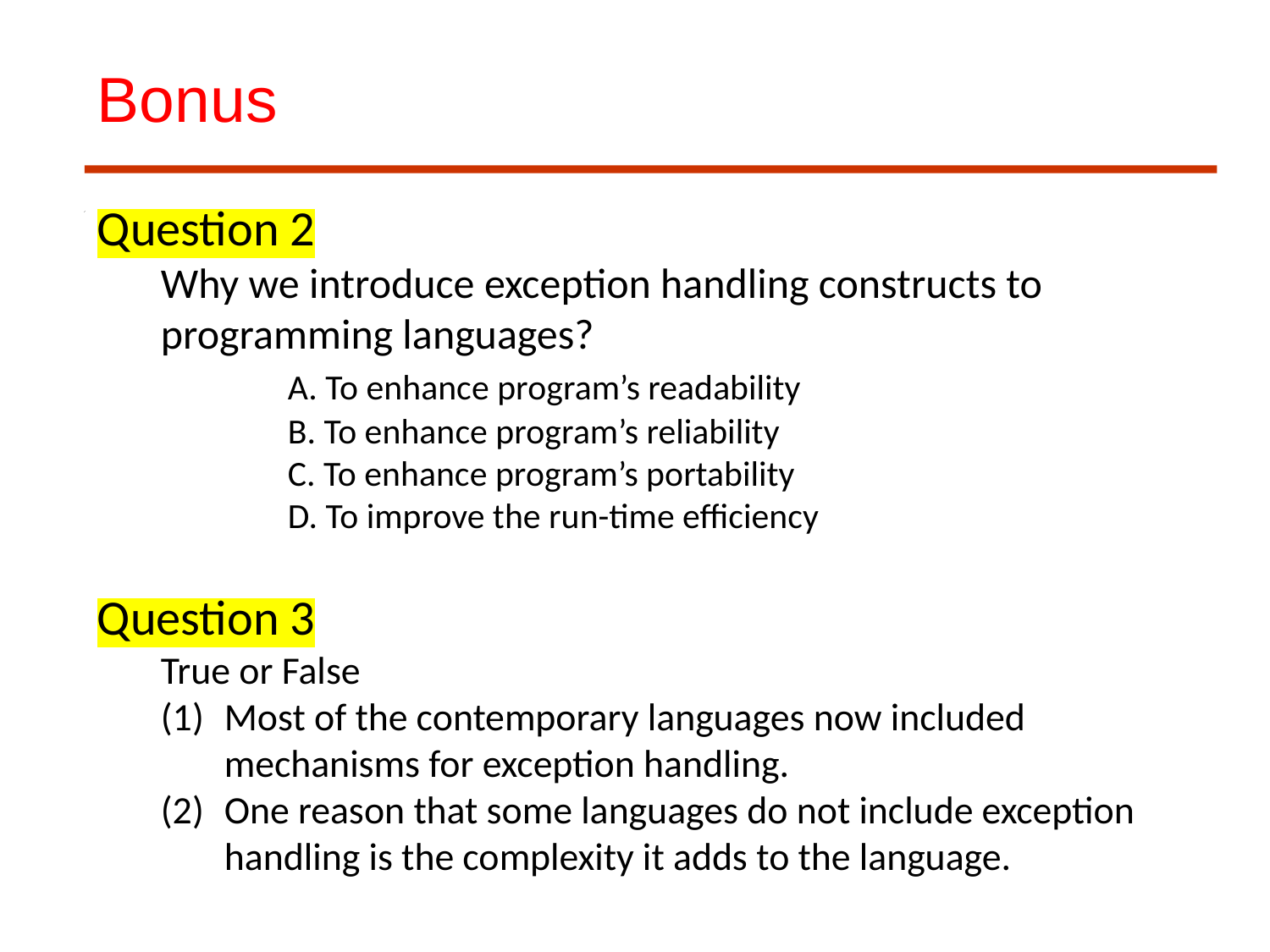

# Bonus
Question 2
Why we introduce exception handling constructs to programming languages?
	A. To enhance program’s readability
	B. To enhance program’s reliability
	C. To enhance program’s portability
    	D. To improve the run-time efficiency

Question 3
True or False
Most of the contemporary languages now included mechanisms for exception handling.
One reason that some languages do not include exception handling is the complexity it adds to the language.